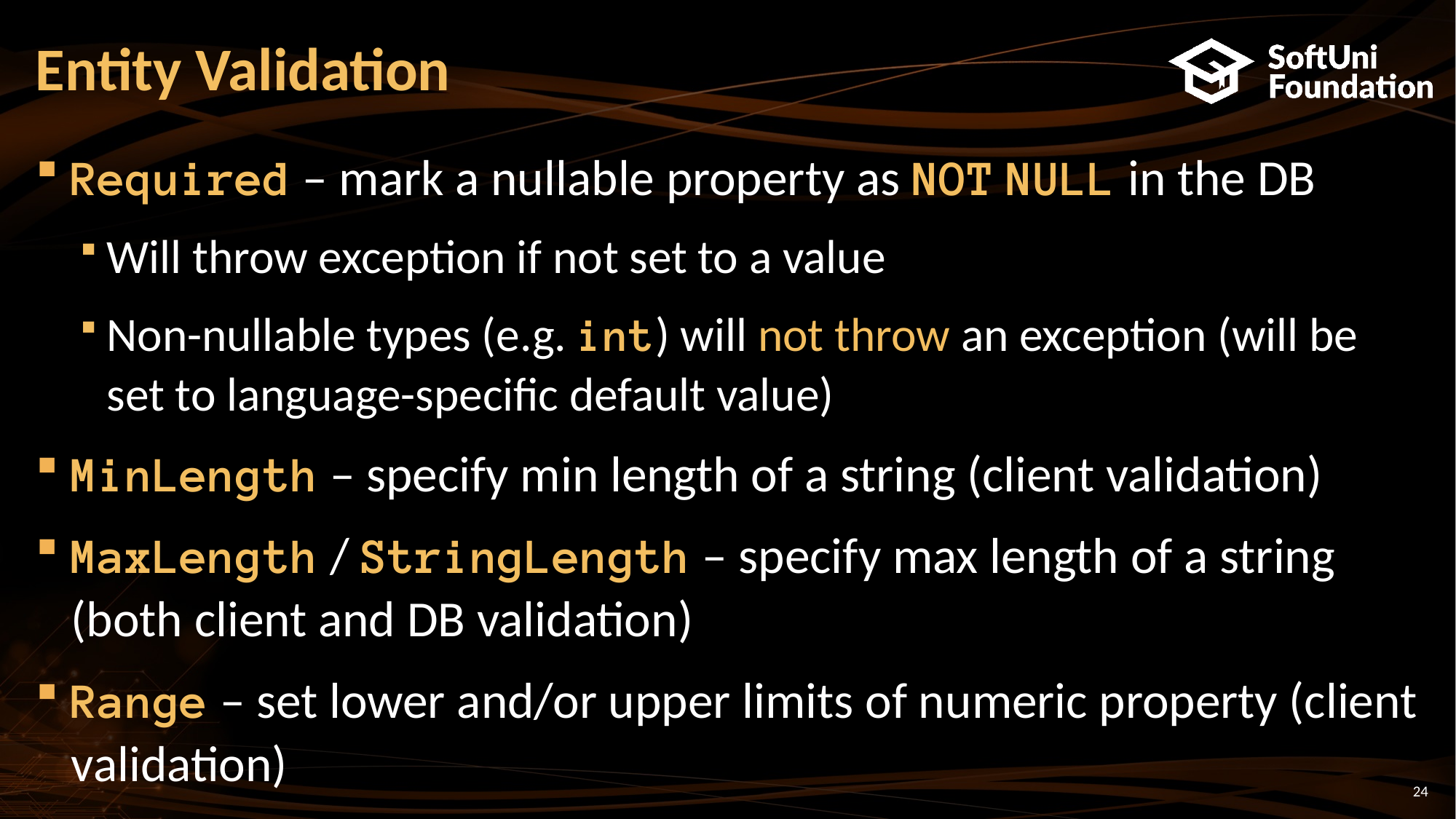

# Entity Validation
Required – mark a nullable property as NOT NULL in the DB
Will throw exception if not set to a value
Non-nullable types (e.g. int) will not throw an exception (will be set to language-specific default value)
MinLength – specify min length of a string (client validation)
MaxLength / StringLength – specify max length of a string (both client and DB validation)
Range – set lower and/or upper limits of numeric property (client validation)
24